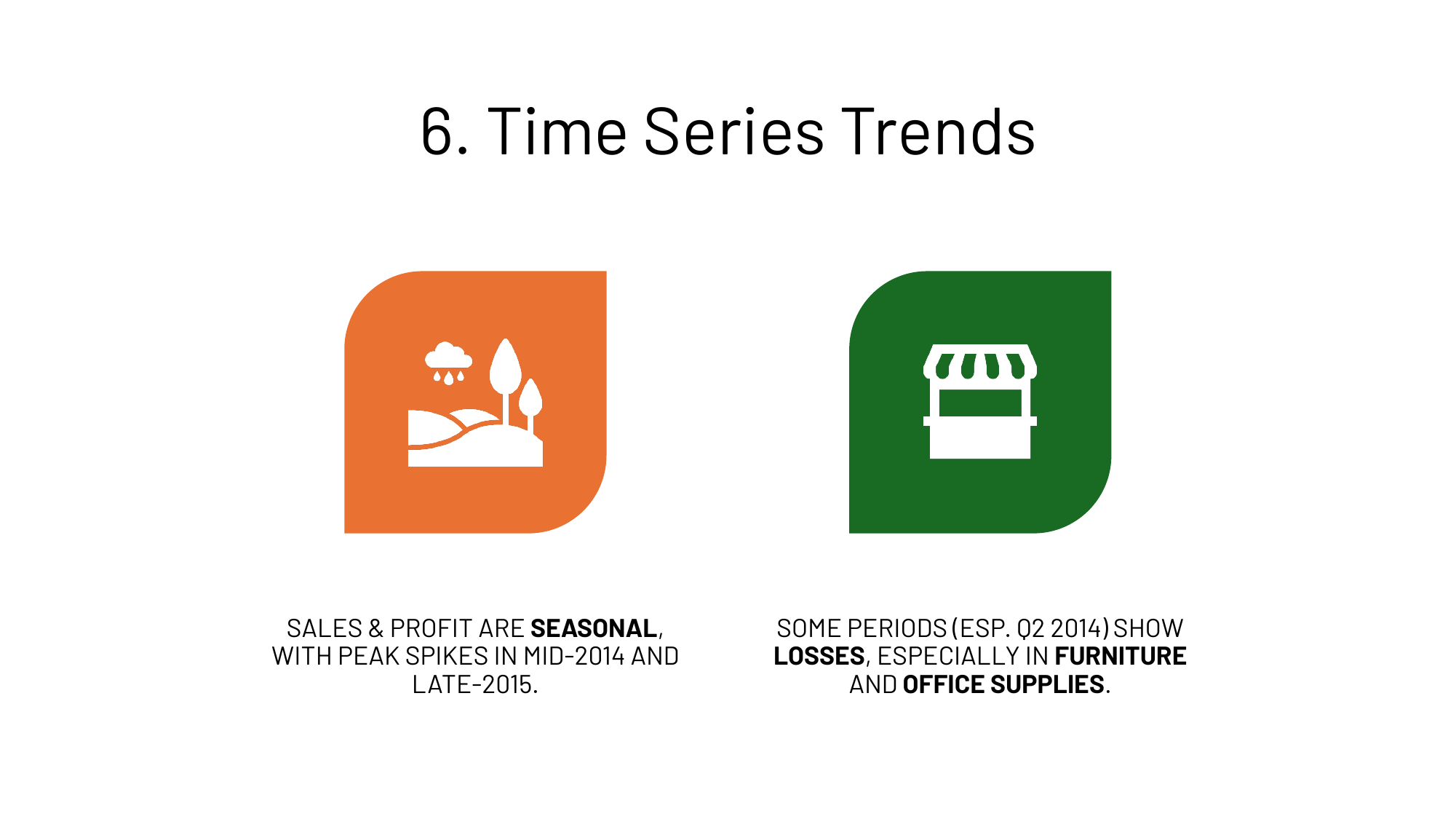

# 6. Time Series Trends
Sales & profit are seasonal, with peak spikes in mid-2014 and late-2015.
Some periods (esp. Q2 2014) show losses, especially in Furniture and Office Supplies.